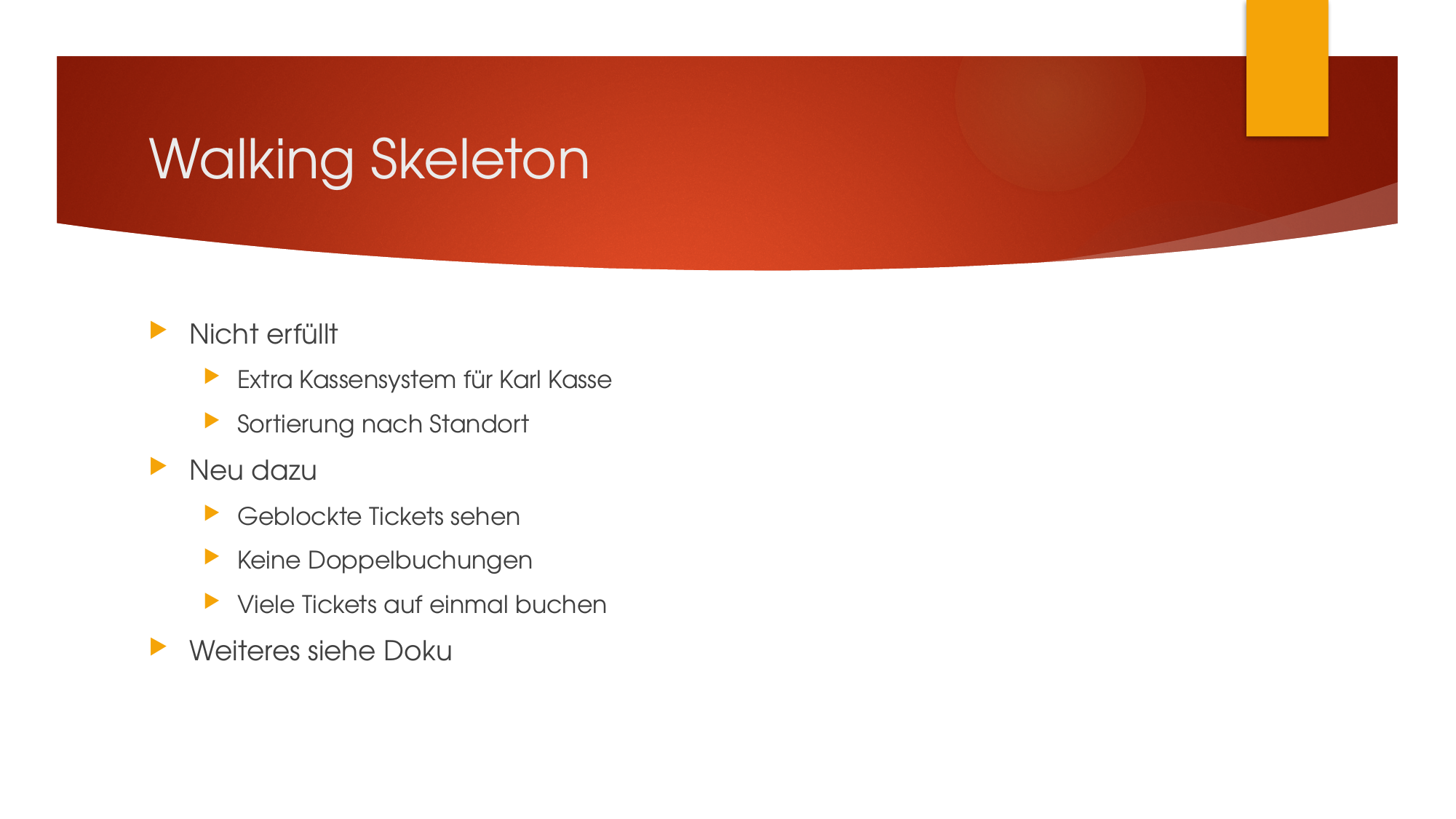

# Walking Skeleton
Nicht erfüllt
Extra Kassensystem für Karl Kasse
Sortierung nach Standort
Neu dazu
Geblockte Tickets sehen
Keine Doppelbuchungen
Viele Tickets auf einmal buchen
Weiteres siehe Doku